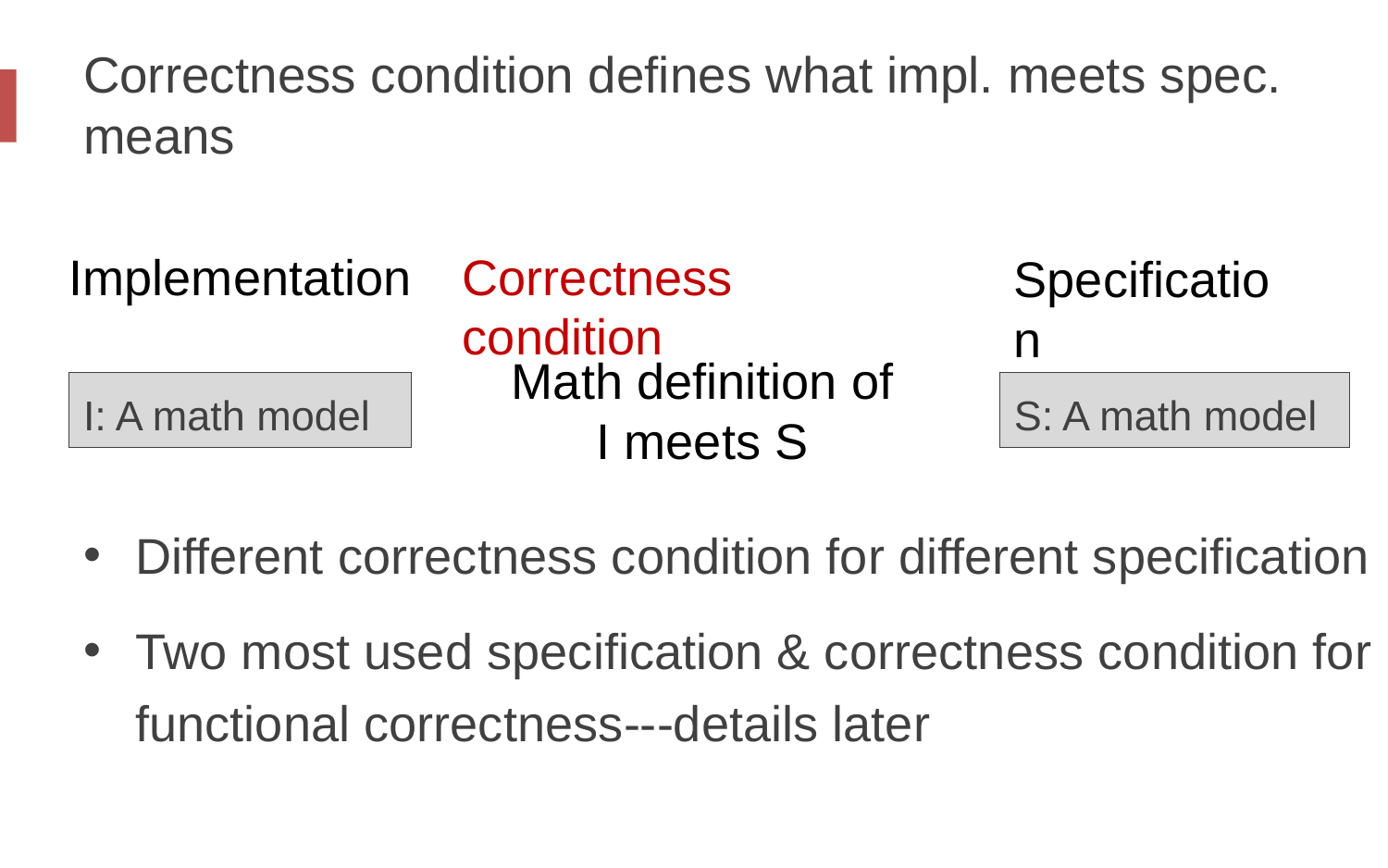

# Correctness condition defines what impl. meets spec. means
Correctness condition
Implementation
Specification
Math definition of I meets S
S: A math model
I: A math model
Different correctness condition for different specification
Two most used specification & correctness condition for functional correctness---details later